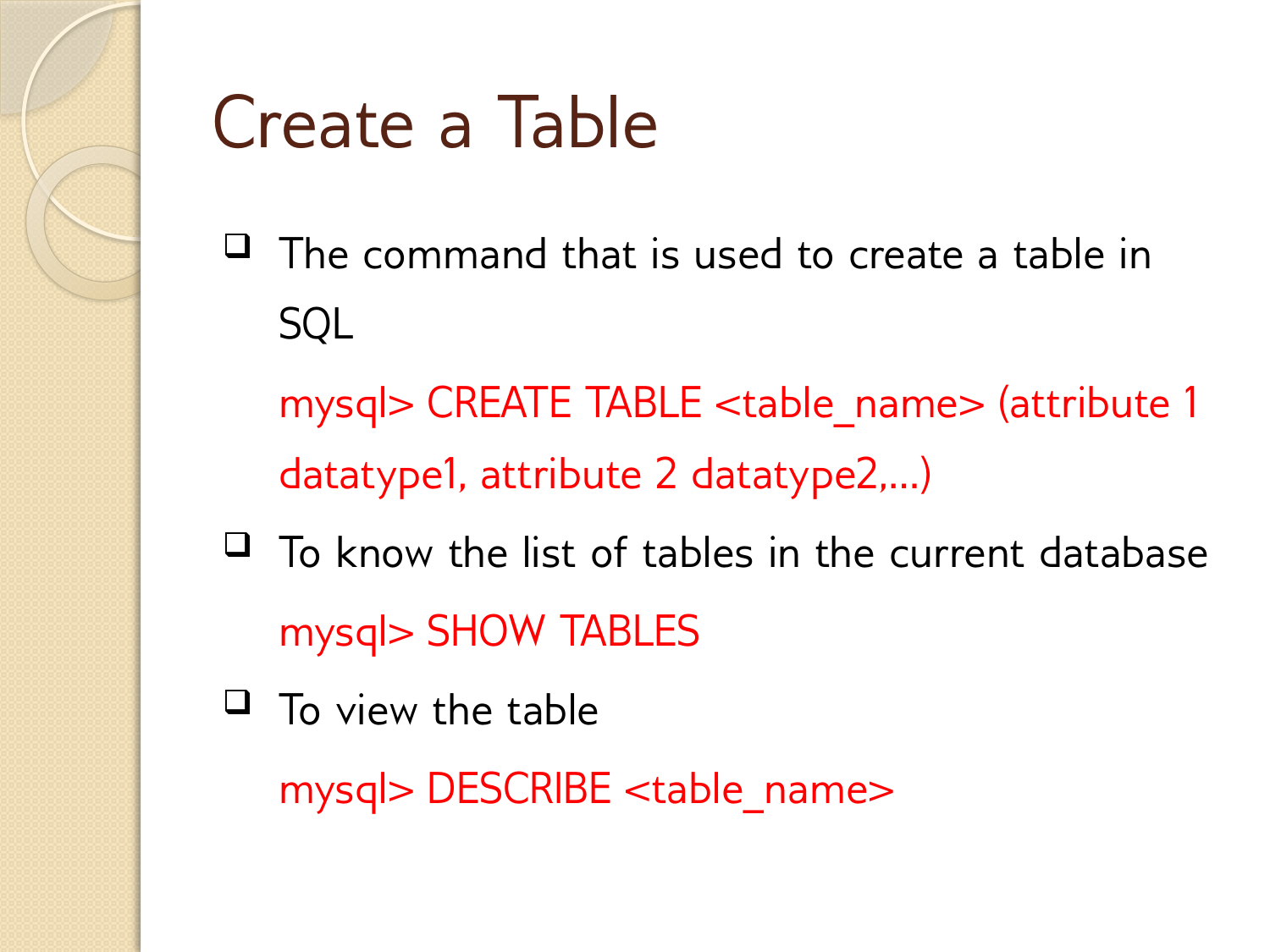

# Create a Table
The command that is used to create a table in SQL
	mysql> CREATE TABLE <table_name> (attribute 1 datatype1, attribute 2 datatype2,…)
To know the list of tables in the current database
	mysql> SHOW TABLES
To view the table
	mysql> DESCRIBE <table_name>